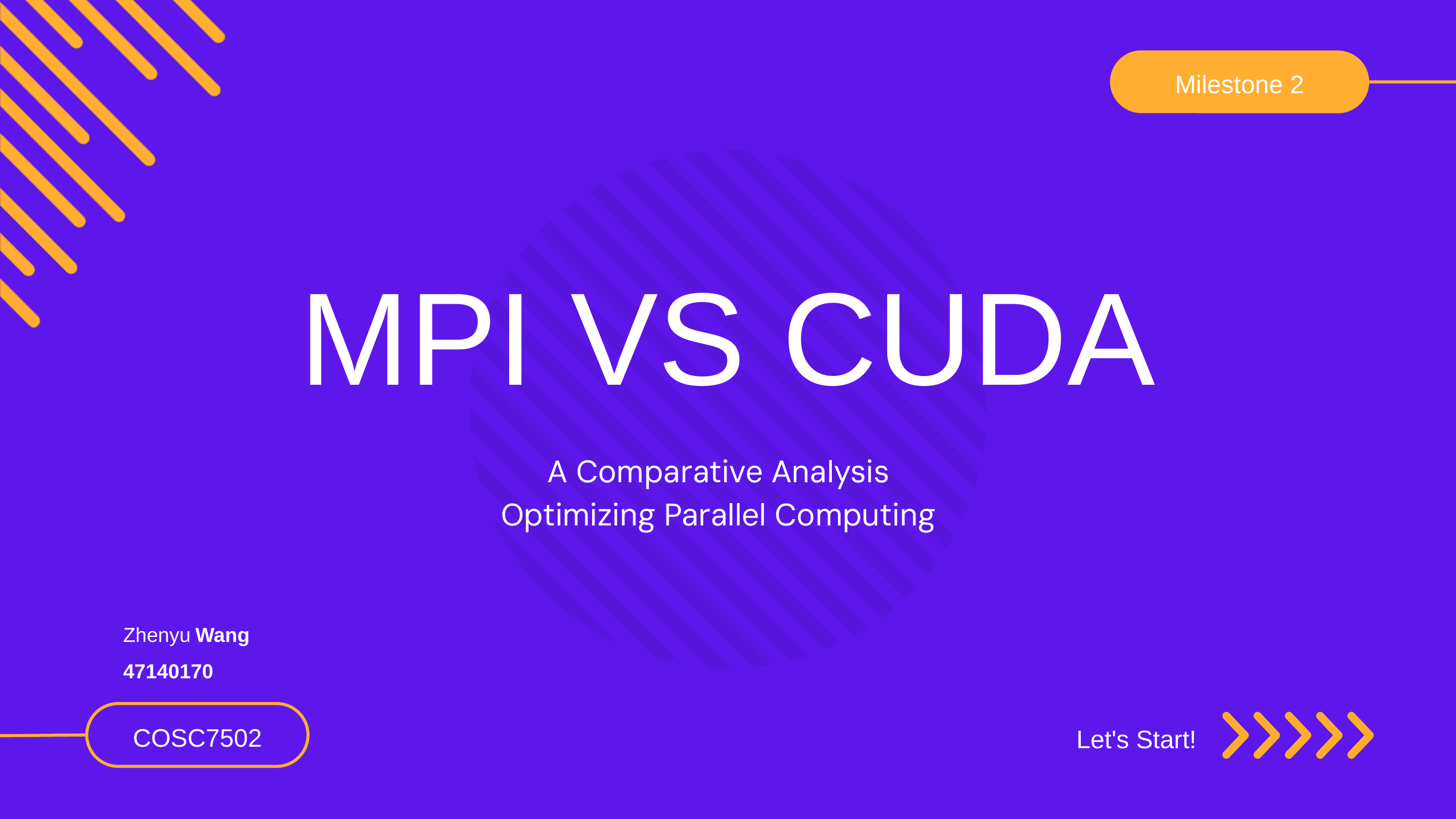

Milestone 2

MPI VS CUDA
A Comparative Analysis
Optimizing Parallel Computing
Zhenyu Wang
47140170

COSC7502
Let's Start!